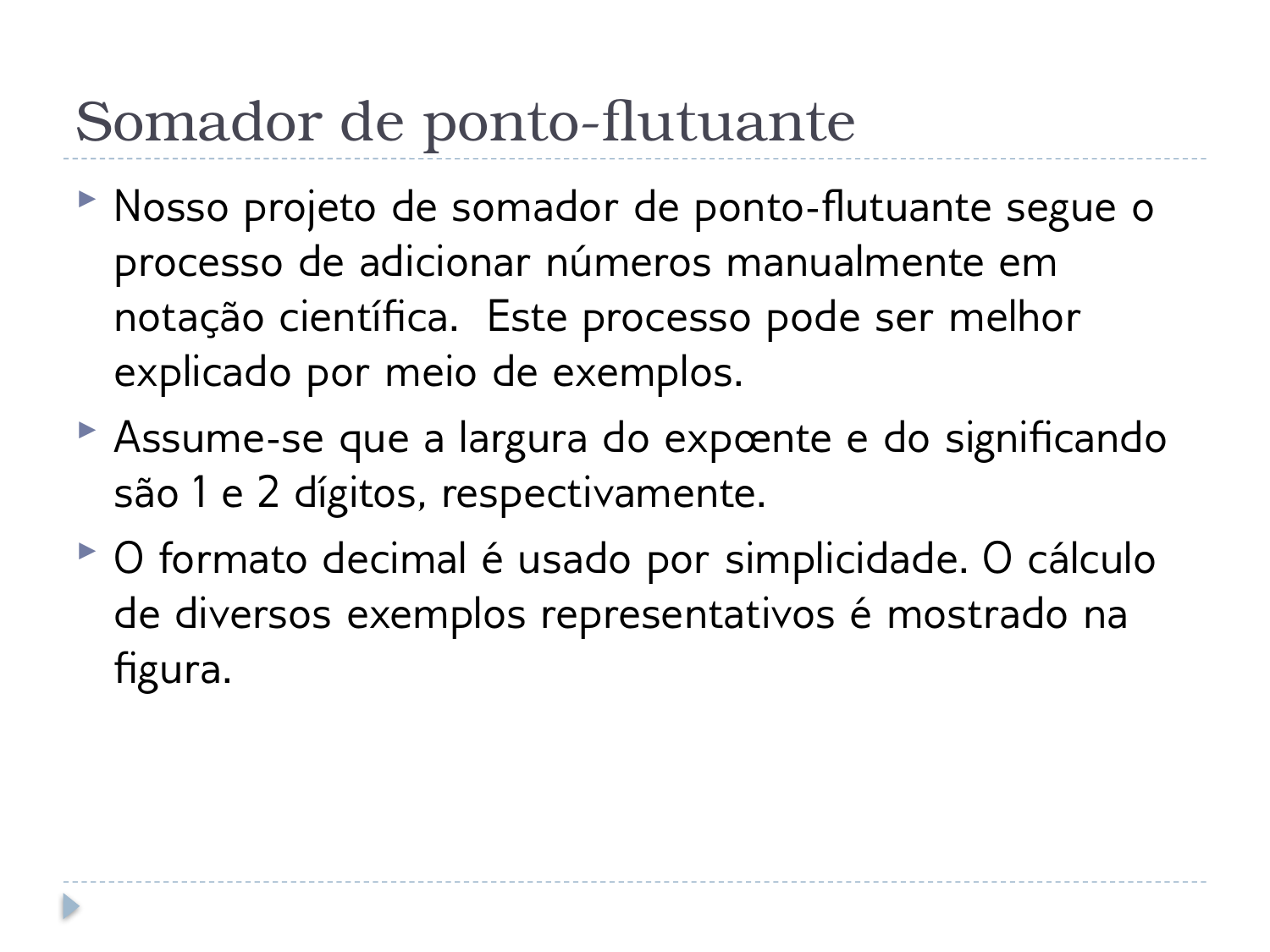

# Somador de ponto-flutuante
Nosso projeto de somador de ponto-flutuante segue o processo de adicionar números manualmente em notação científica.  Este processo pode ser melhor explicado por meio de exemplos.
Assume-se que a largura do expoente e do significando são 1 e 2 dígitos, respectivamente.
O formato decimal é usado por simplicidade. O cálculo de diversos exemplos representativos é mostrado na figura.